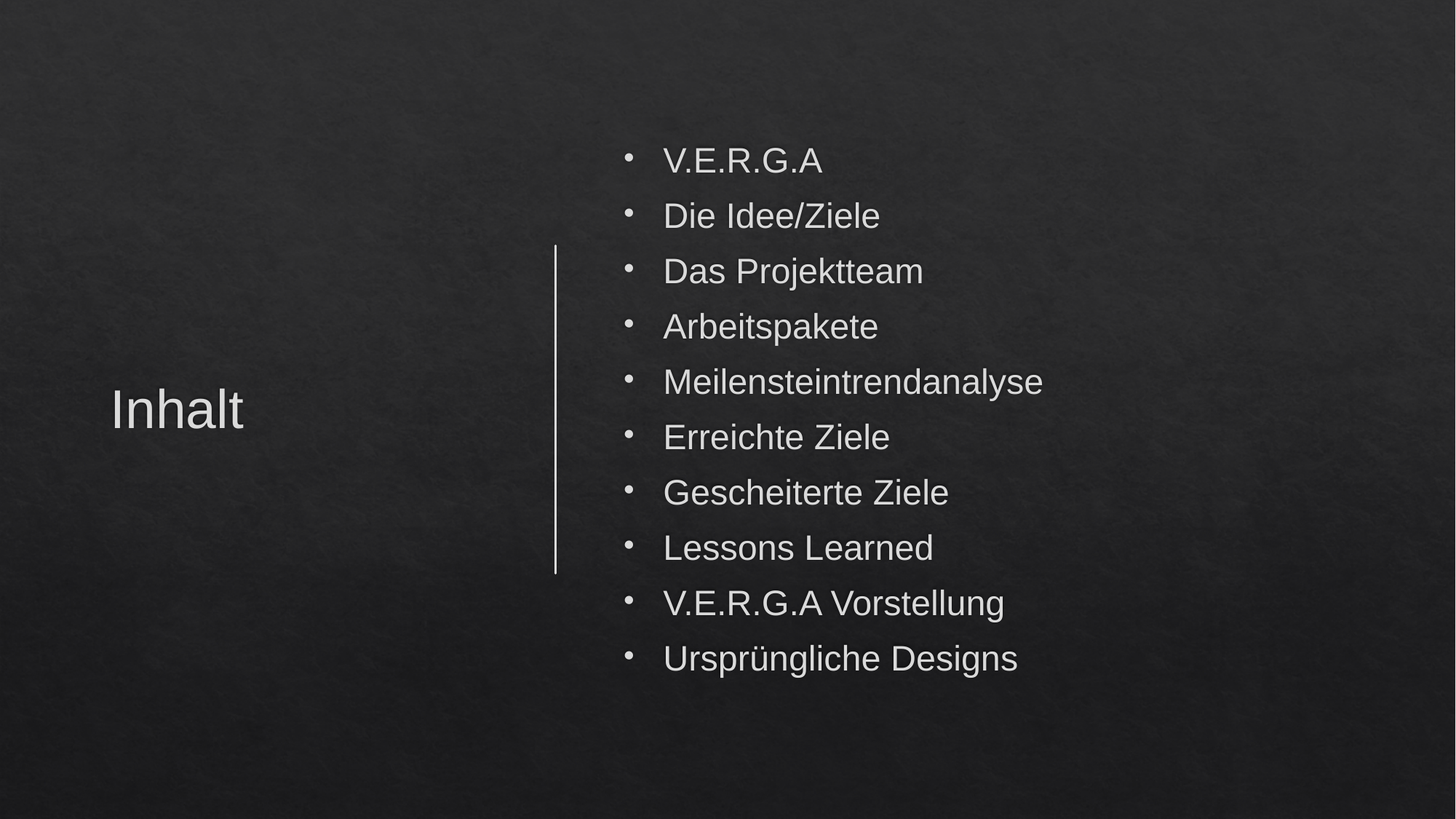

# Inhalt
V.E.R.G.A
Die Idee/Ziele
Das Projektteam
Arbeitspakete
Meilensteintrendanalyse
Erreichte Ziele
Gescheiterte Ziele
Lessons Learned
V.E.R.G.A Vorstellung
Ursprüngliche Designs